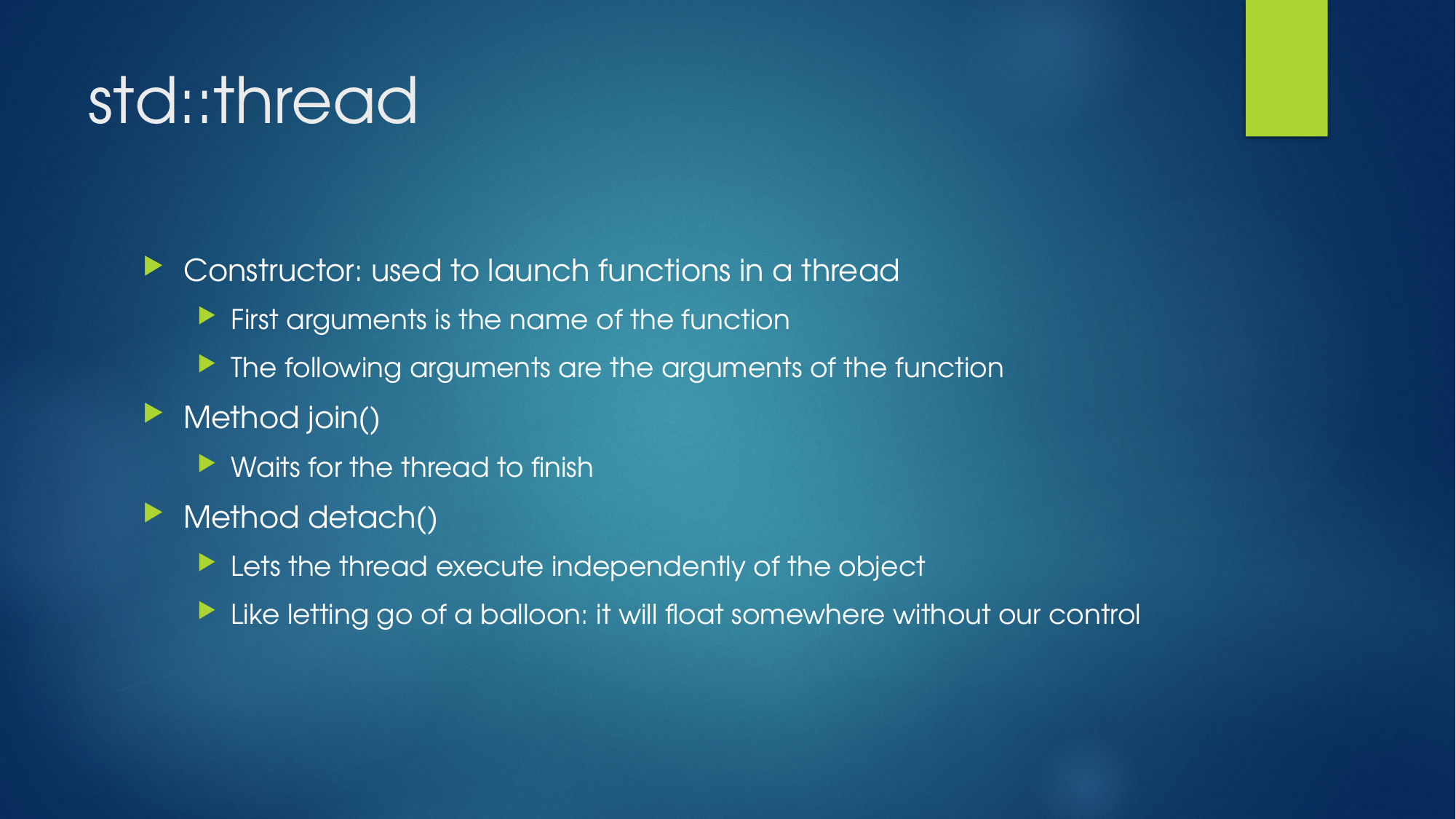

# std::thread
Constructor: used to launch functions in a thread
First arguments is the name of the function
The following arguments are the arguments of the function
Method join()
Waits for the thread to finish
Method detach()
Lets the thread execute independently of the object
Like letting go of a balloon: it will float somewhere without our control